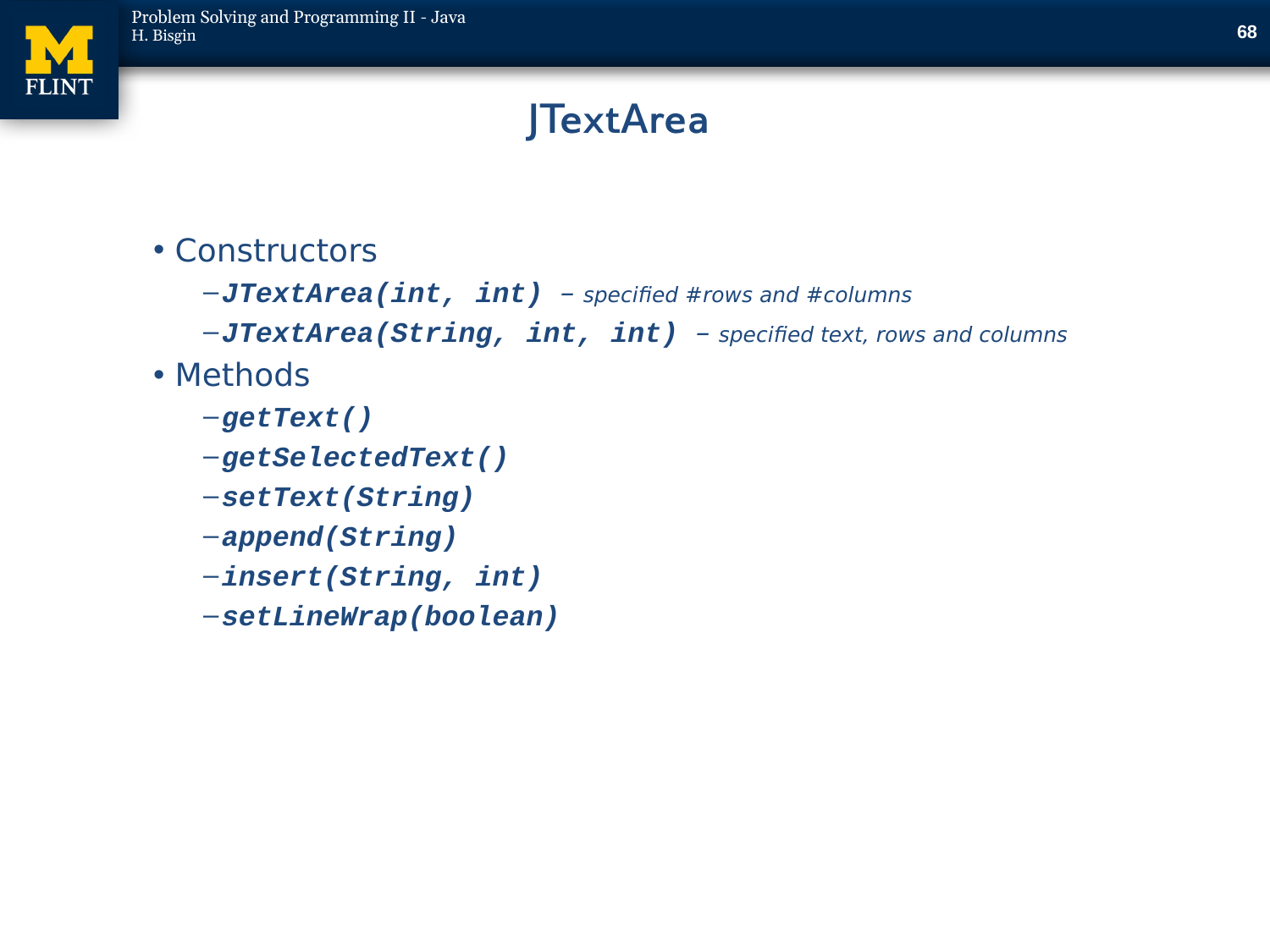

68
# JTextArea
Constructors
JTextArea(int, int) – specified #rows and #columns
JTextArea(String, int, int) – specified text, rows and columns
Methods
getText()
getSelectedText()
setText(String)
append(String)
insert(String, int)
setLineWrap(boolean)